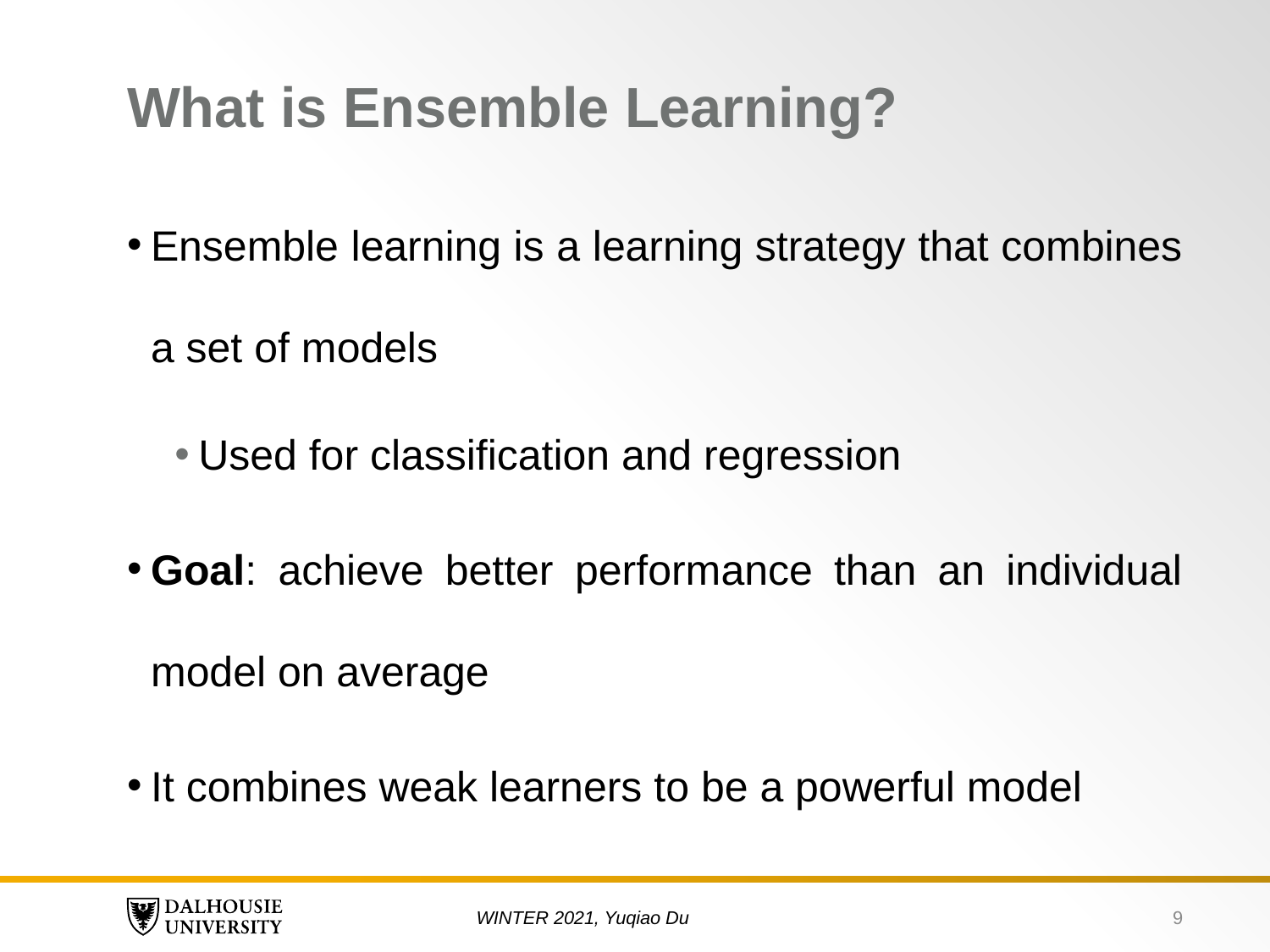

# What is Ensemble Learning?
Ensemble learning is a learning strategy that combines a set of models
Used for classification and regression
Goal: achieve better performance than an individual model on average
It combines weak learners to be a powerful model

9
WINTER 2021, Yuqiao Du